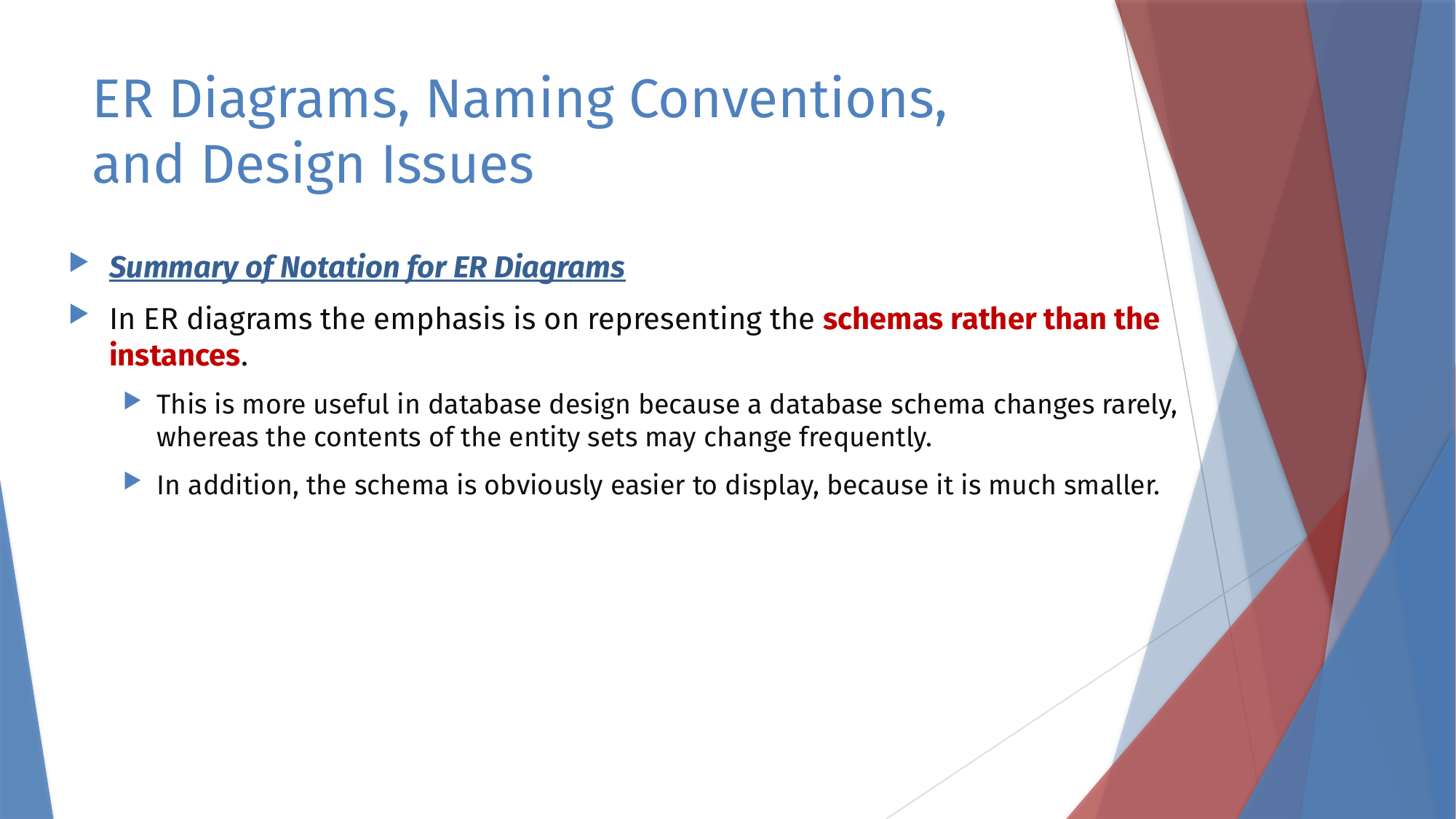

# ER Diagrams, Naming Conventions, and Design Issues

Summary of Notation for ER Diagrams
In ER diagrams the emphasis is on representing the schemas rather than the instances.
This is more useful in database design because a database schema changes rarely, whereas the contents of the entity sets may change frequently.
In addition, the schema is obviously easier to display, because it is much smaller.